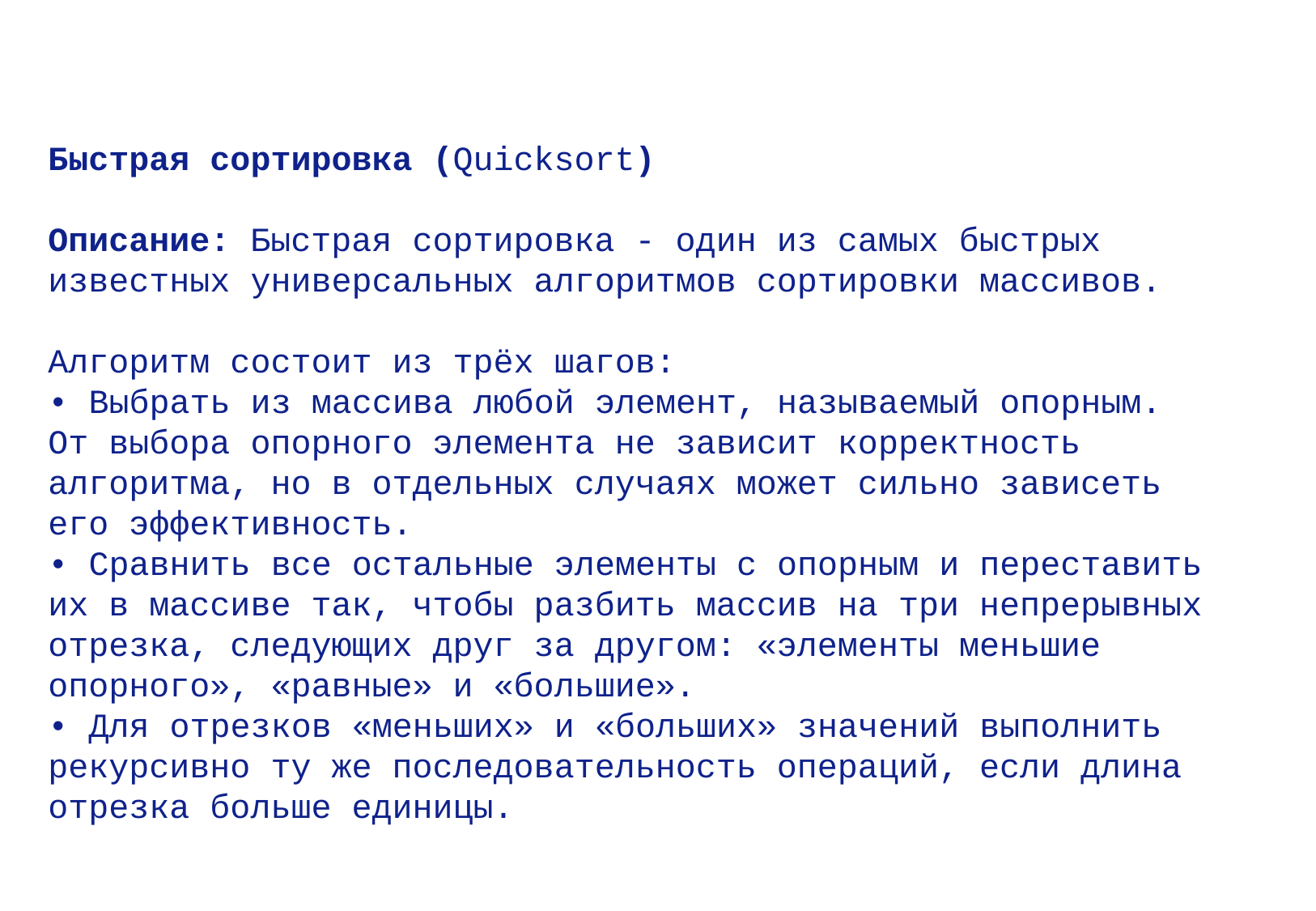

Быстрая сортировка (Quicksort)

Описание: Быстрая сортировка - один из самых быстрых известных универсальных алгоритмов сортировки массивов.

Алгоритм состоит из трёх шагов:
• Выбрать из массива любой элемент, называемый опорным. От выбора опорного элемента не зависит корректность алгоритма, но в отдельных случаях может сильно зависеть его эффективность.
• Сравнить все остальные элементы с опорным и переставить их в массиве так, чтобы разбить массив на три непрерывных отрезка, следующих друг за другом: «элементы меньшие опорного», «равные» и «большие».
• Для отрезков «меньших» и «больших» значений выполнить рекурсивно ту же последовательность операций, если длина отрезка больше единицы.